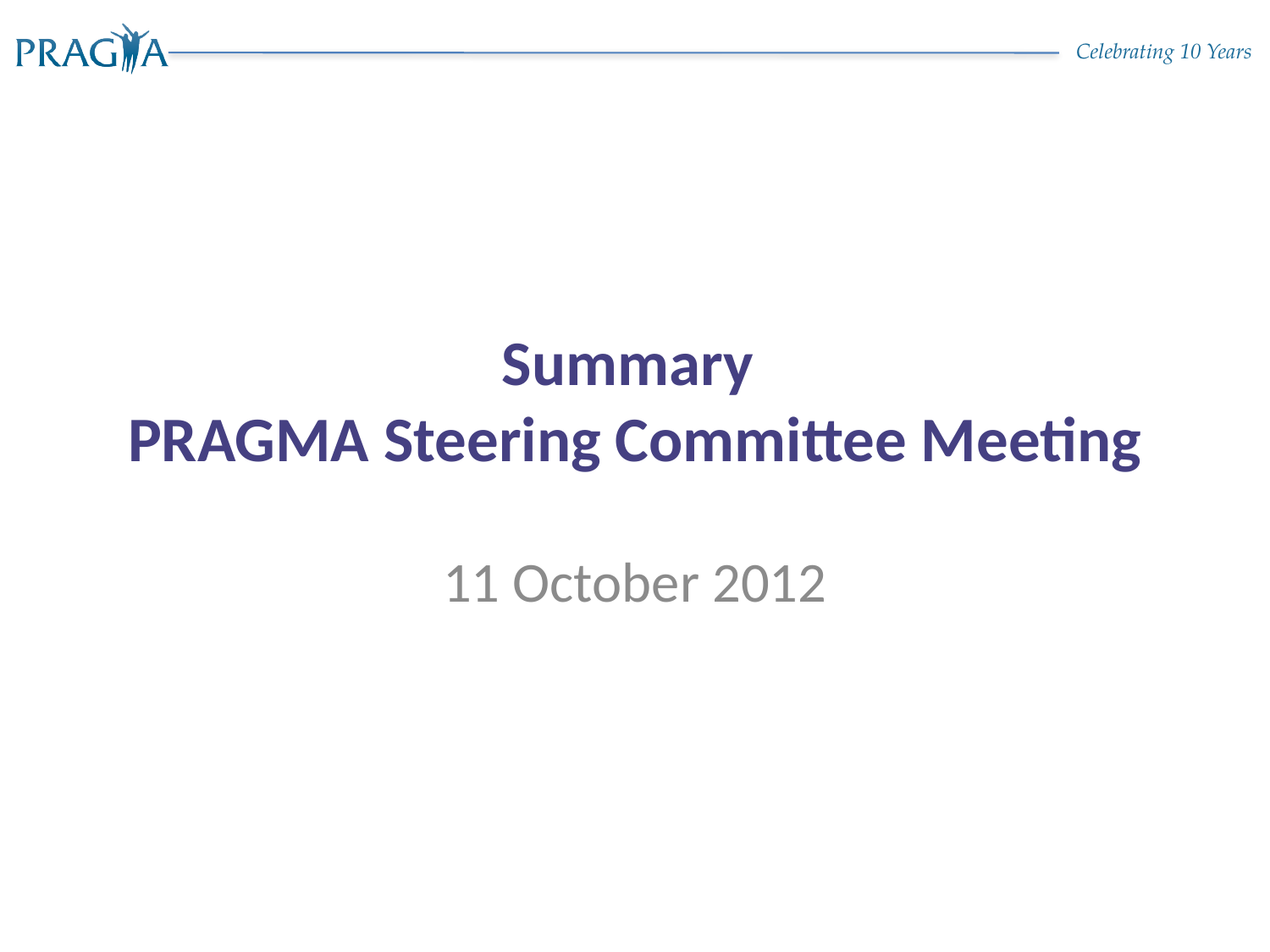

# Summary PRAGMA Steering Committee Meeting
11 October 2012